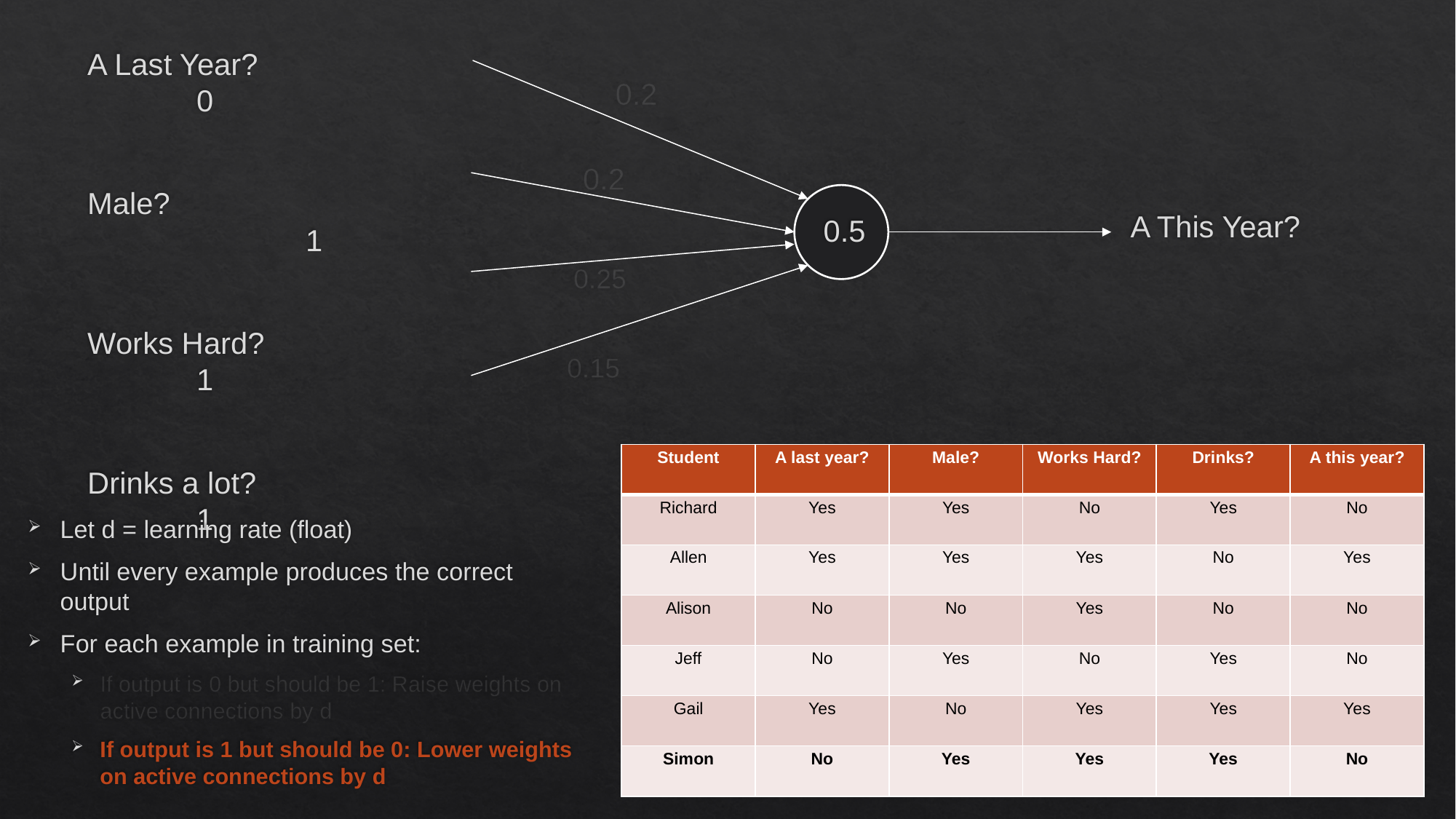

A Last Year?			0

Male?					1

Works Hard?			1

Drinks a lot?			1
0.2
0.2

A This Year?
0.5
0.25
0.15
| Student | A last year? | Male? | Works Hard? | Drinks? | A this year? |
| --- | --- | --- | --- | --- | --- |
| Richard | Yes | Yes | No | Yes | No |
| Allen | Yes | Yes | Yes | No | Yes |
| Alison | No | No | Yes | No | No |
| Jeff | No | Yes | No | Yes | No |
| Gail | Yes | No | Yes | Yes | Yes |
| Simon | No | Yes | Yes | Yes | No |
Let d = learning rate (float)
Until every example produces the correct output
For each example in training set:
If output is 0 but should be 1: Raise weights on active connections by d
If output is 1 but should be 0: Lower weights on active connections by d